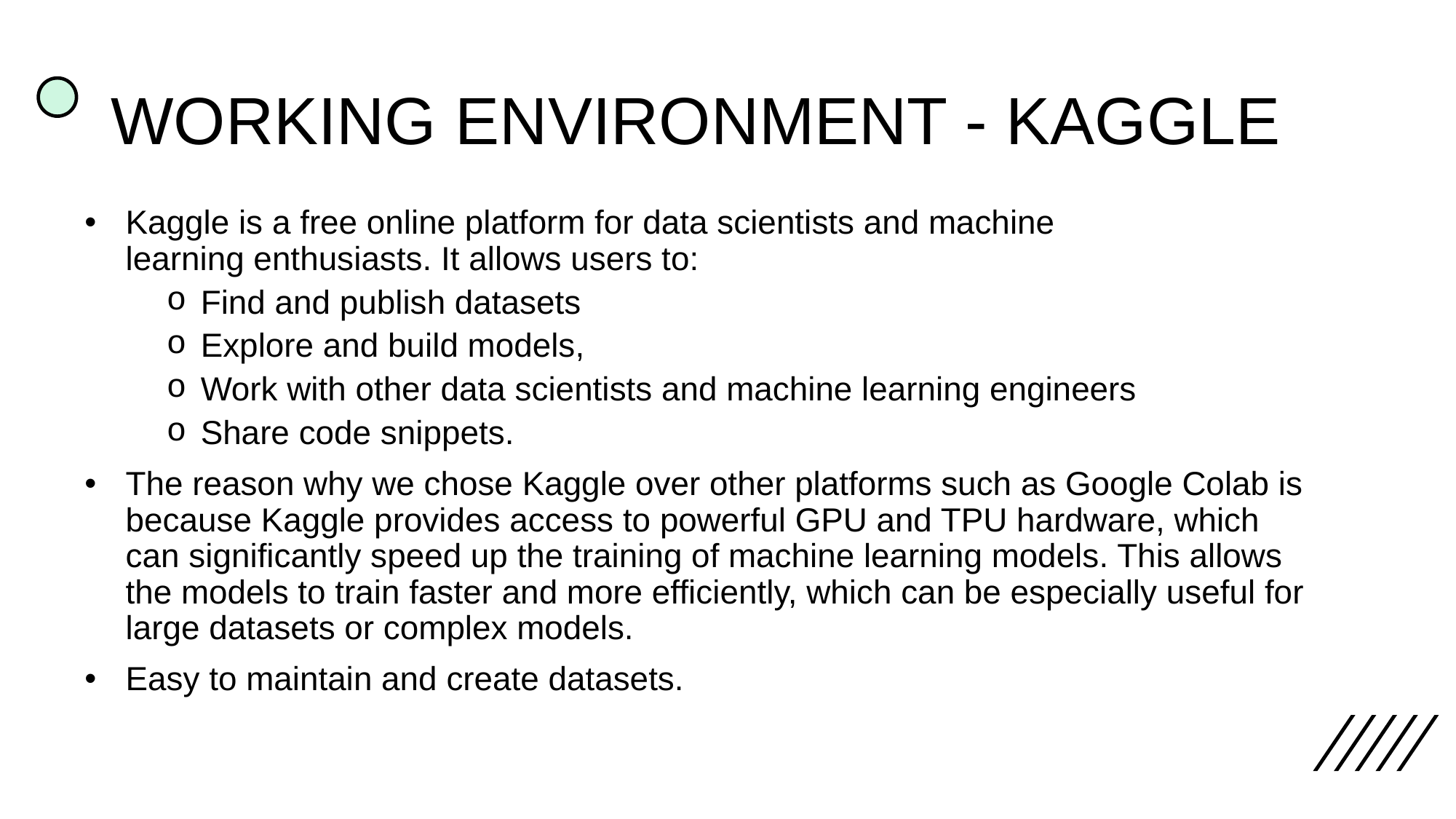

# WORKING ENVIRONMENT - KAGGLE
Kaggle is a free online platform for data scientists and machine learning enthusiasts. It allows users to:
Find and publish datasets
Explore and build models,
Work with other data scientists and machine learning engineers
Share code snippets.
The reason why we chose Kaggle over other platforms such as Google Colab is because Kaggle provides access to powerful GPU and TPU hardware, which can significantly speed up the training of machine learning models. This allows the models to train faster and more efficiently, which can be especially useful for large datasets or complex models.
Easy to maintain and create datasets.